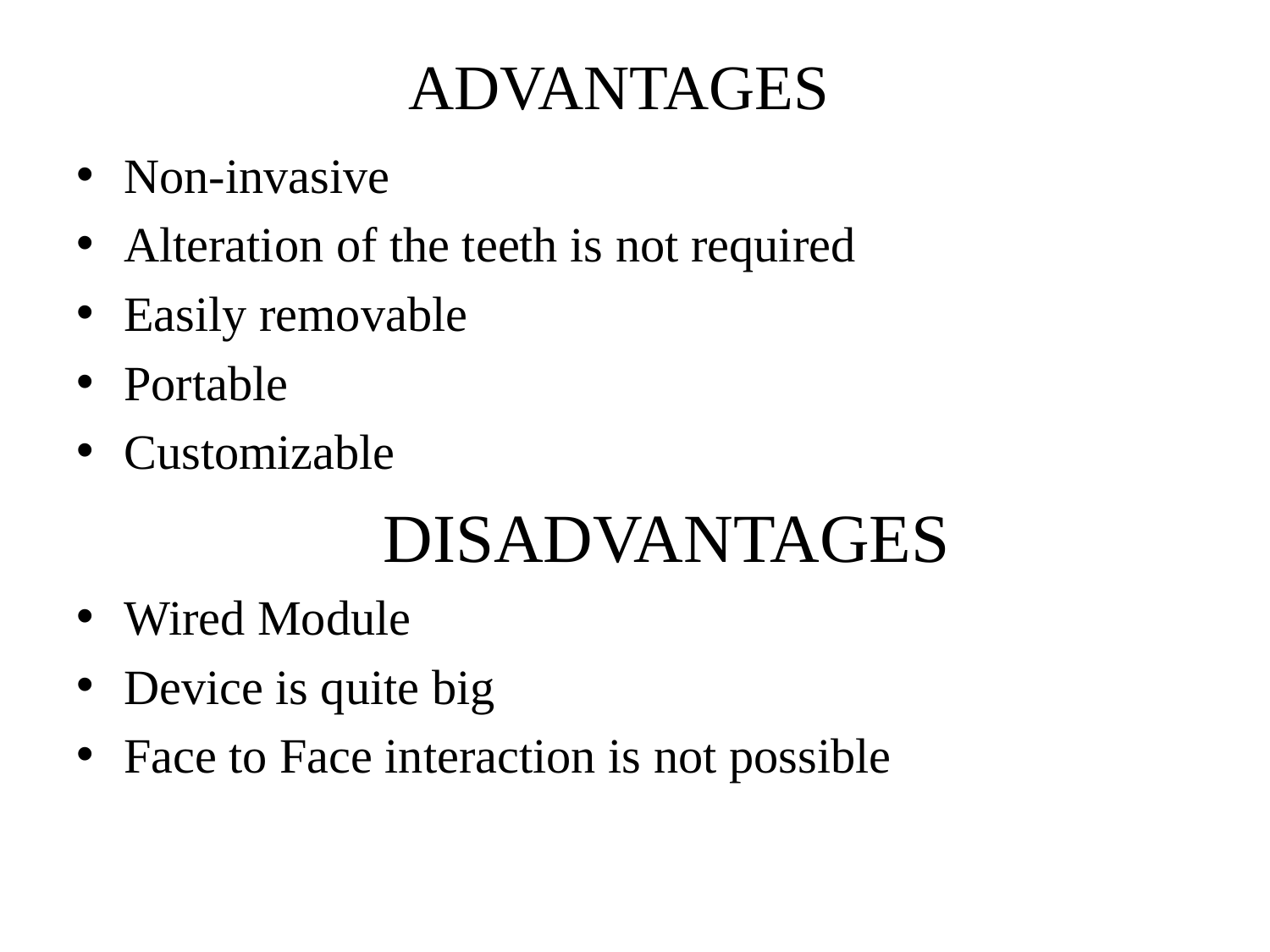

# ADVANTAGES
Non-invasive
Alteration of the teeth is not required
Easily removable
Portable
Customizable
                         DISADVANTAGES
Wired Module
Device is quite big
Face to Face interaction is not possible